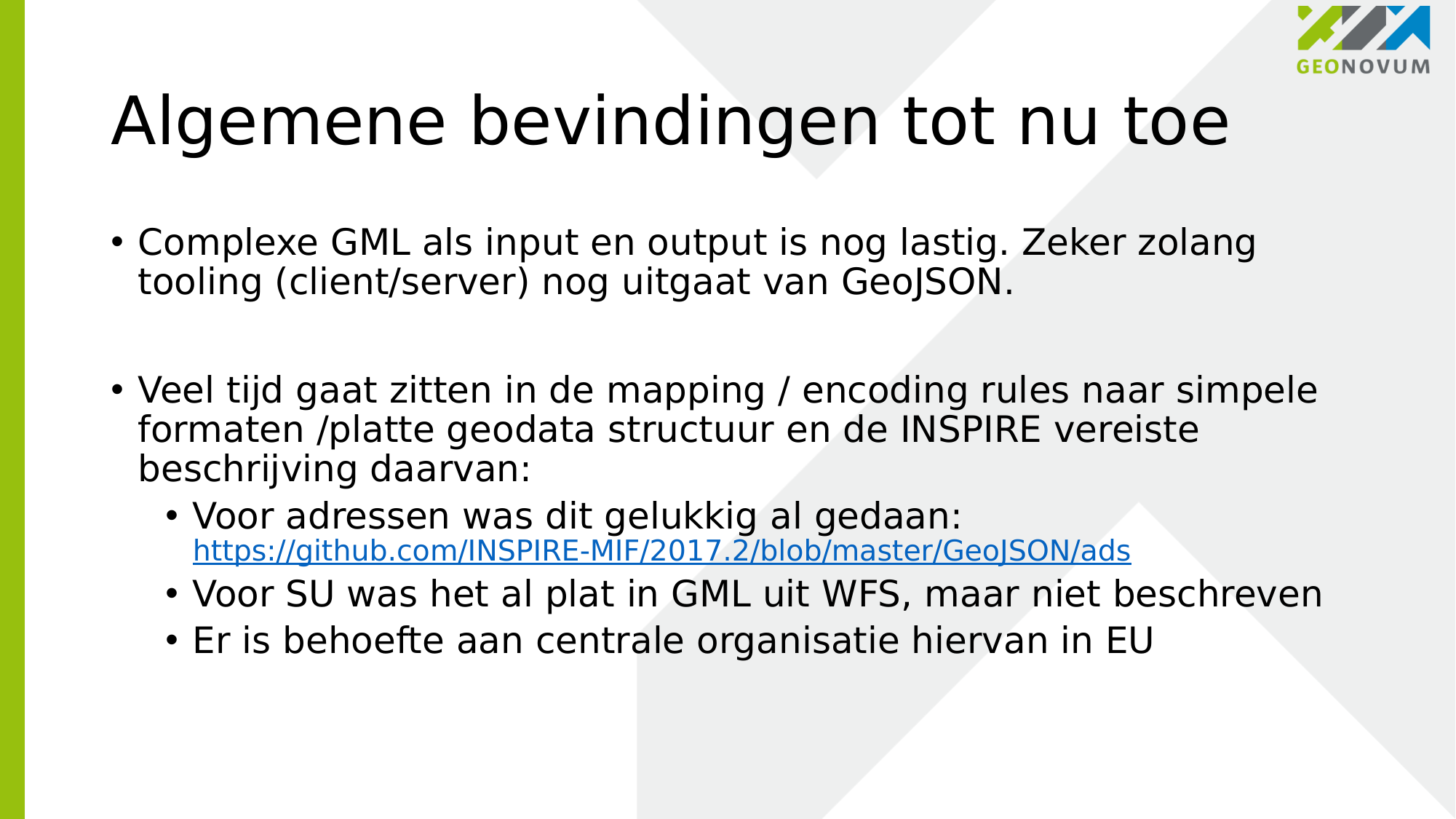

# Algemene bevindingen tot nu toe
Complexe GML als input en output is nog lastig. Zeker zolang tooling (client/server) nog uitgaat van GeoJSON.

Veel tijd gaat zitten in de mapping / encoding rules naar simpele formaten /platte geodata structuur en de INSPIRE vereiste beschrijving daarvan:
Voor adressen was dit gelukkig al gedaan:
https://github.com/INSPIRE-MIF/2017.2/blob/master/GeoJSON/ads
Voor SU was het al plat in GML uit WFS, maar niet beschreven
Er is behoefte aan centrale organisatie hiervan in EU